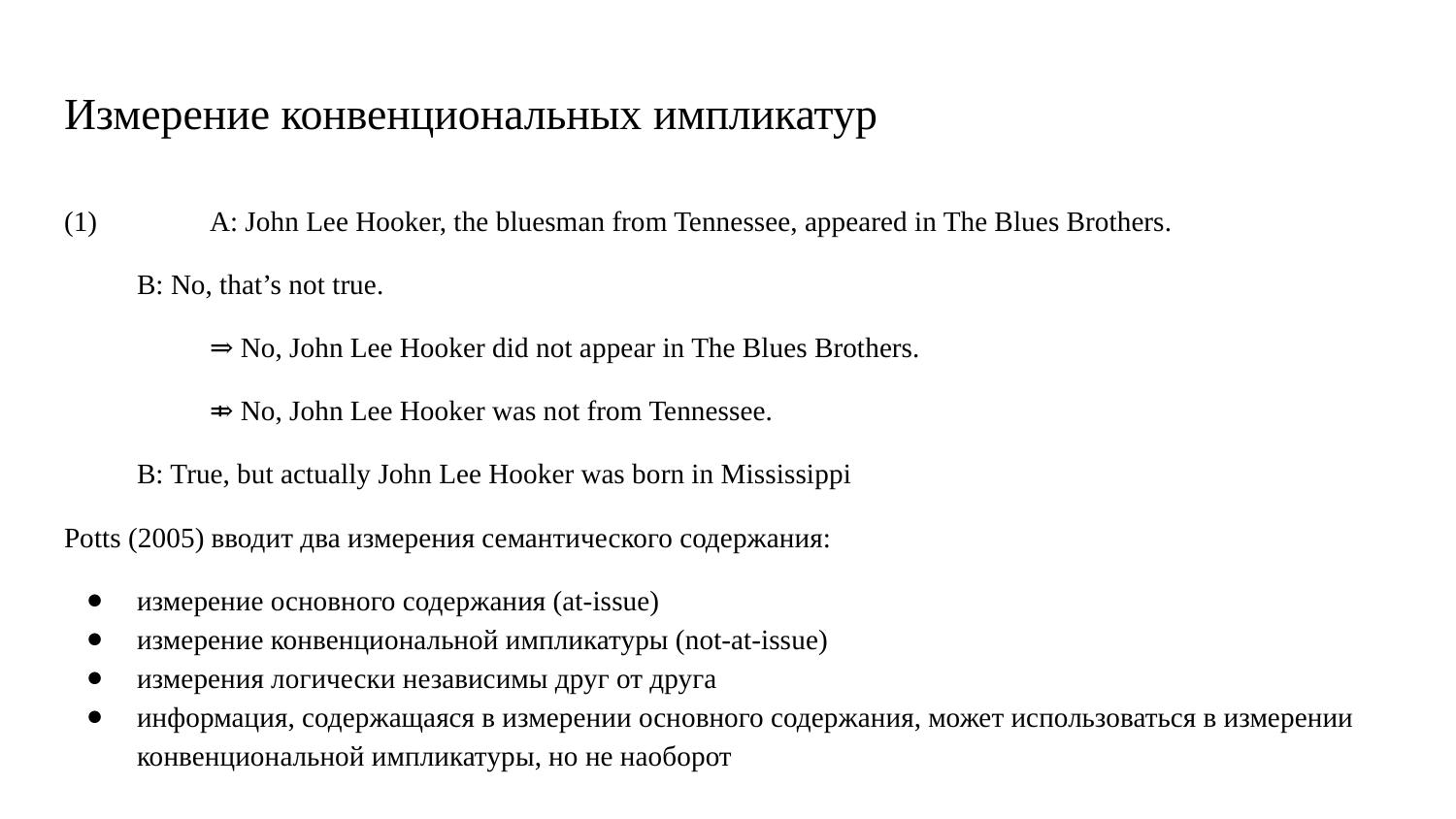

# Измерение конвенциональных импликатур
(1)	A: John Lee Hooker, the bluesman from Tennessee, appeared in The Blues Brothers.
B: No, that’s not true.
⇒ No, John Lee Hooker did not appear in The Blues Brothers.
⤃ No, John Lee Hooker was not from Tennessee.
B: True, but actually John Lee Hooker was born in Mississippi
Potts (2005) вводит два измерения семантического содержания:
измерение основного содержания (at-issue)
измерение конвенциональной импликатуры (not-at-issue)
измерения логически независимы друг от друга
информация, содержащаяся в измерении основного содержания, может использоваться в измерении конвенциональной импликатуры, но не наоборот